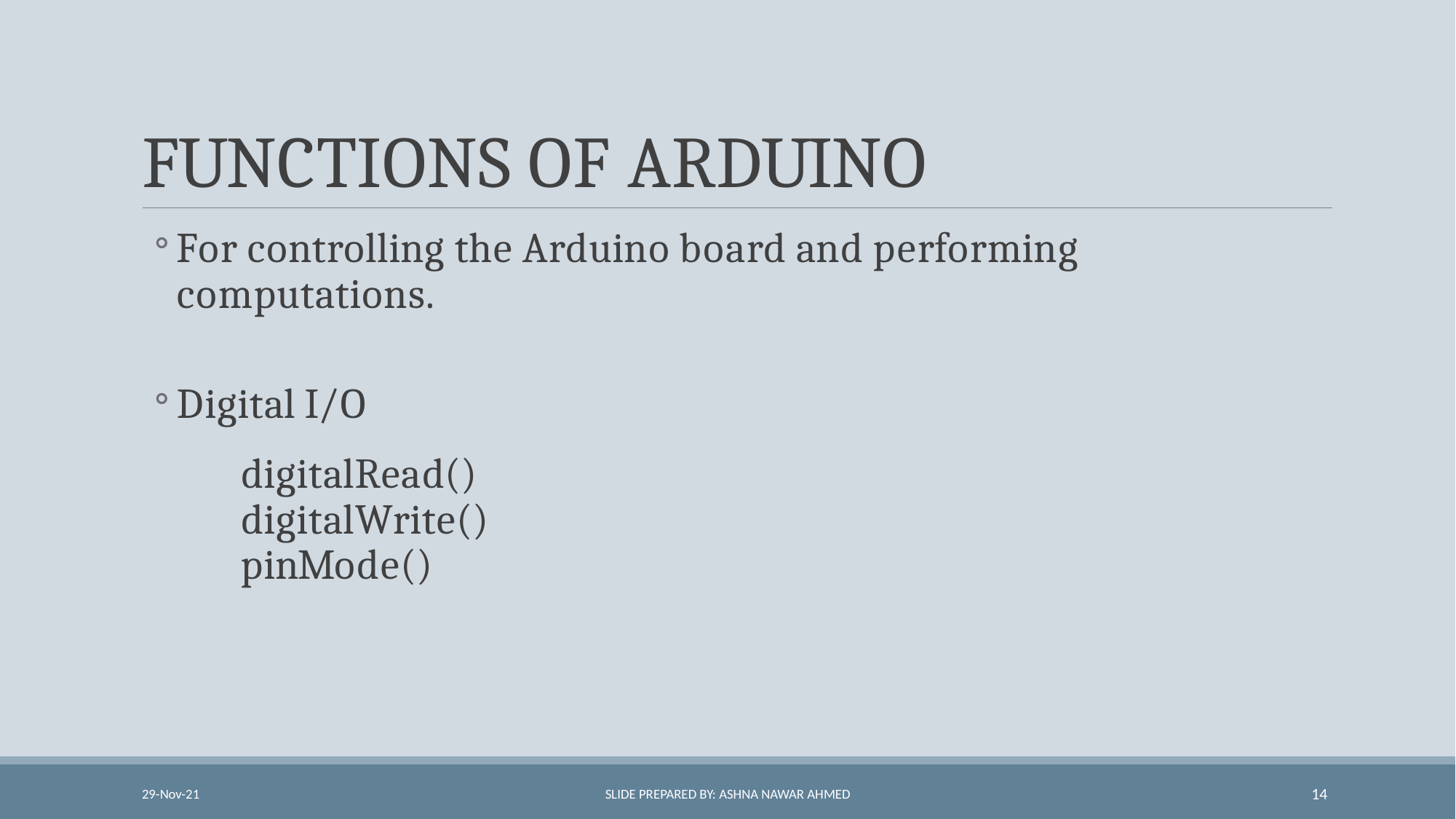

# FUNCTIONS of arduino
For controlling the Arduino board and performing computations.

Digital I/O
	digitalRead() 
	digitalWrite() 
	pinMode()

29-Nov-21
Slide Prepared By: Ashna Nawar Ahmed
14